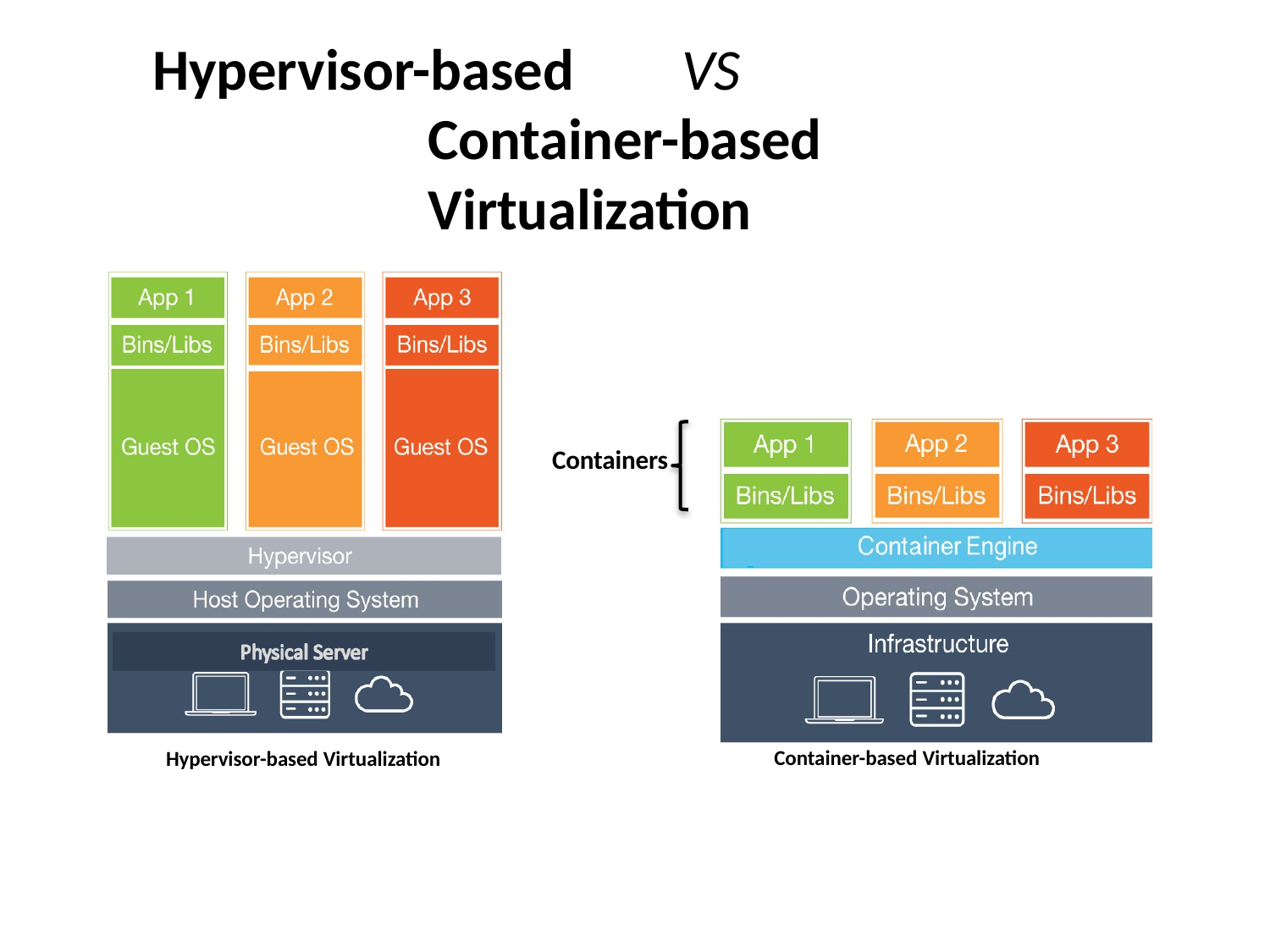

# Hypervisor-based	VS	Container-based  Virtualization

Containers
Container-based Virtualization
Hypervisor-based Virtualization